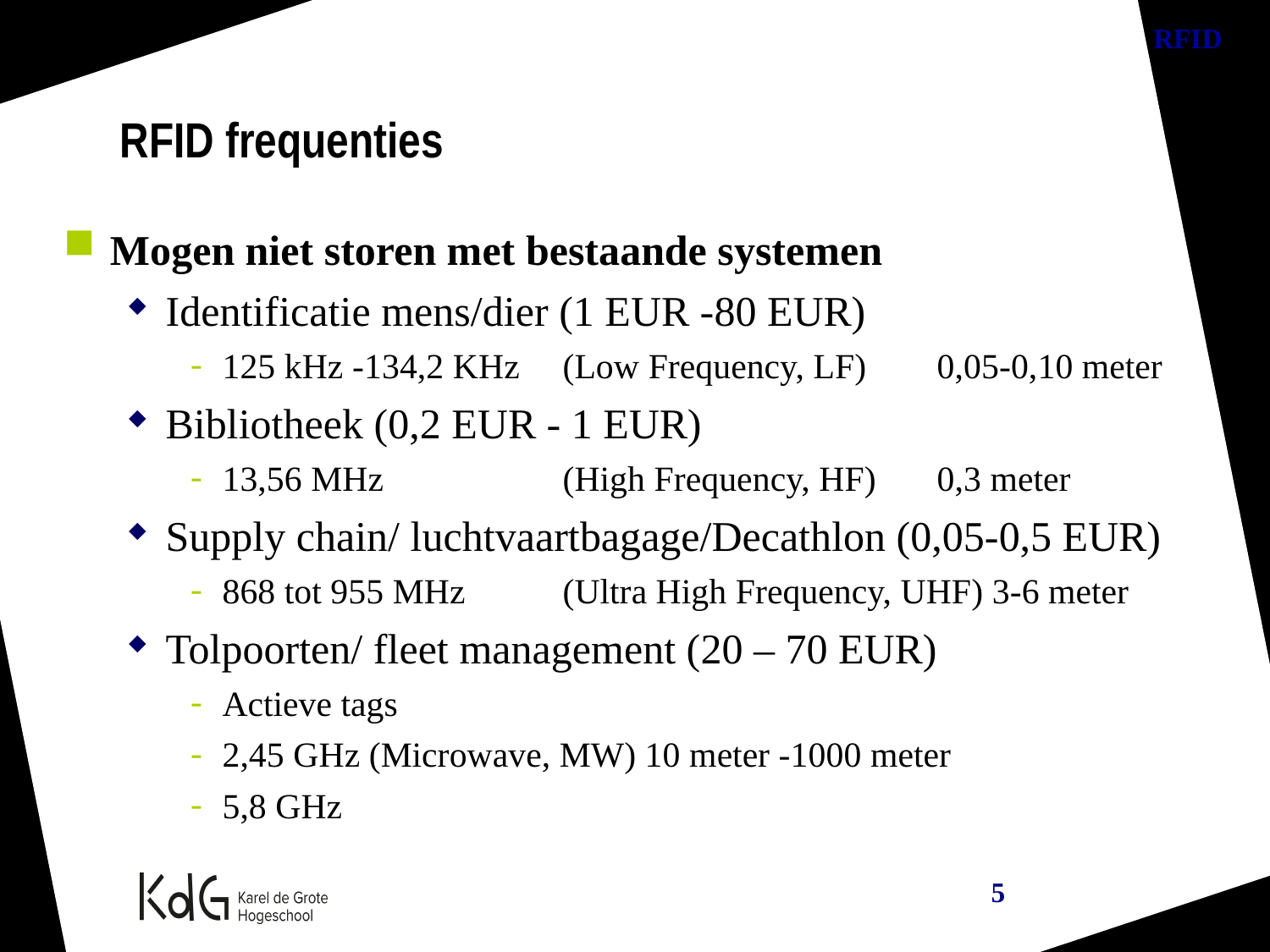

RFID frequenties
Mogen niet storen met bestaande systemen
Identificatie mens/dier (1 EUR -80 EUR)
125 kHz -134,2 KHz 	(Low Frequency, LF) 	0,05-0,10 meter
Bibliotheek (0,2 EUR - 1 EUR)
13,56 MHz 			(High Frequency, HF) 	0,3 meter
Supply chain/ luchtvaartbagage/Decathlon (0,05-0,5 EUR)
868 tot 955 MHz 		(Ultra High Frequency, UHF) 3-6 meter
Tolpoorten/ fleet management (20 – 70 EUR)
Actieve tags
2,45 GHz (Microwave, MW) 10 meter -1000 meter
5,8 GHz